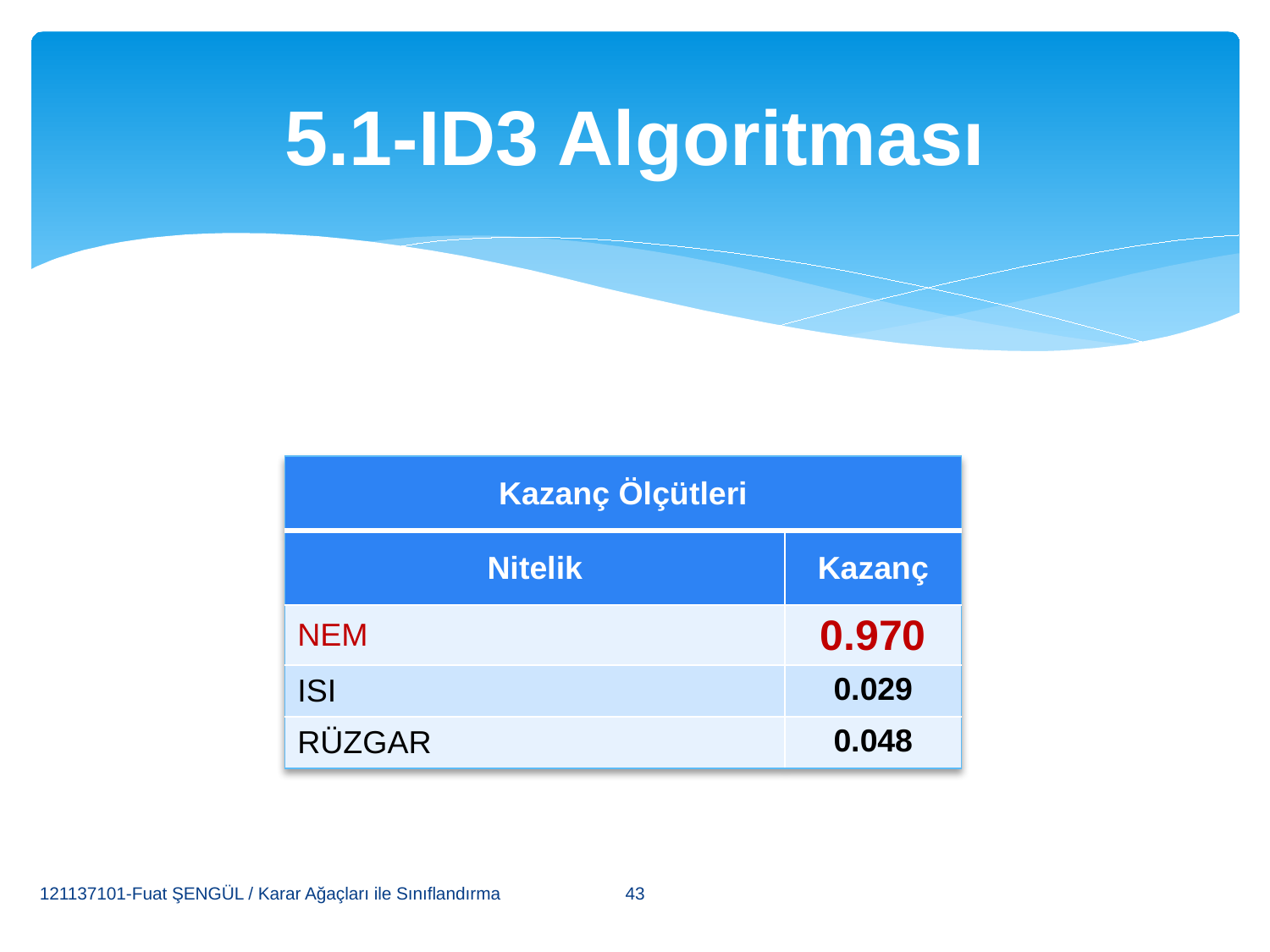

# 5.1-ID3 Algoritması
| Kazanç Ölçütleri |  |
| --- | --- |
| Nitelik | Kazanç |
| NEM | 0.970 |
| ISI | 0.029 |
| RÜZGAR | 0.048 |
43
121137101-Fuat ŞENGÜL / Karar Ağaçları ile Sınıflandırma